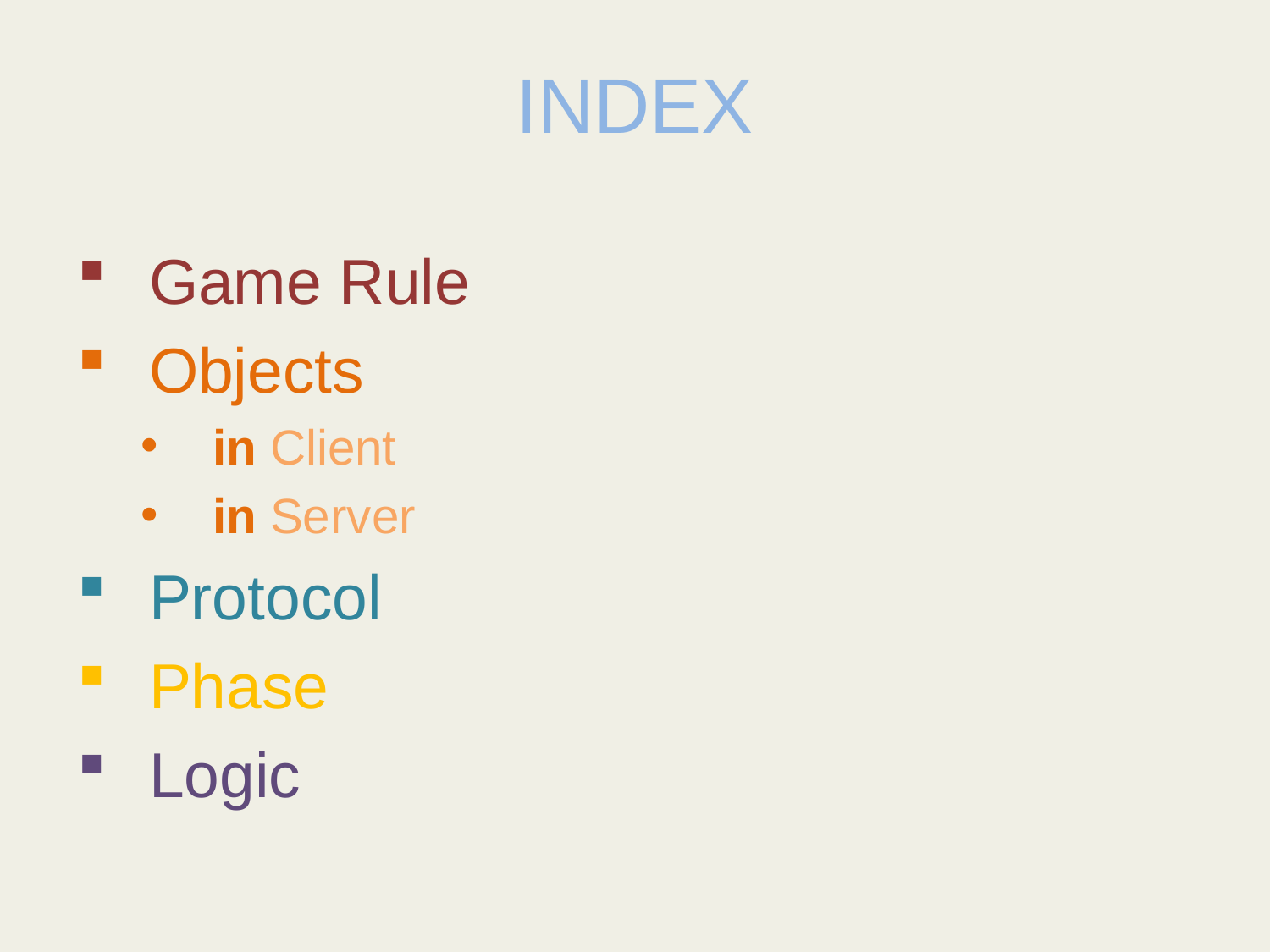

# INDEX

Game Rule
Objects
in Client
in Server
Protocol
Phase
Logic